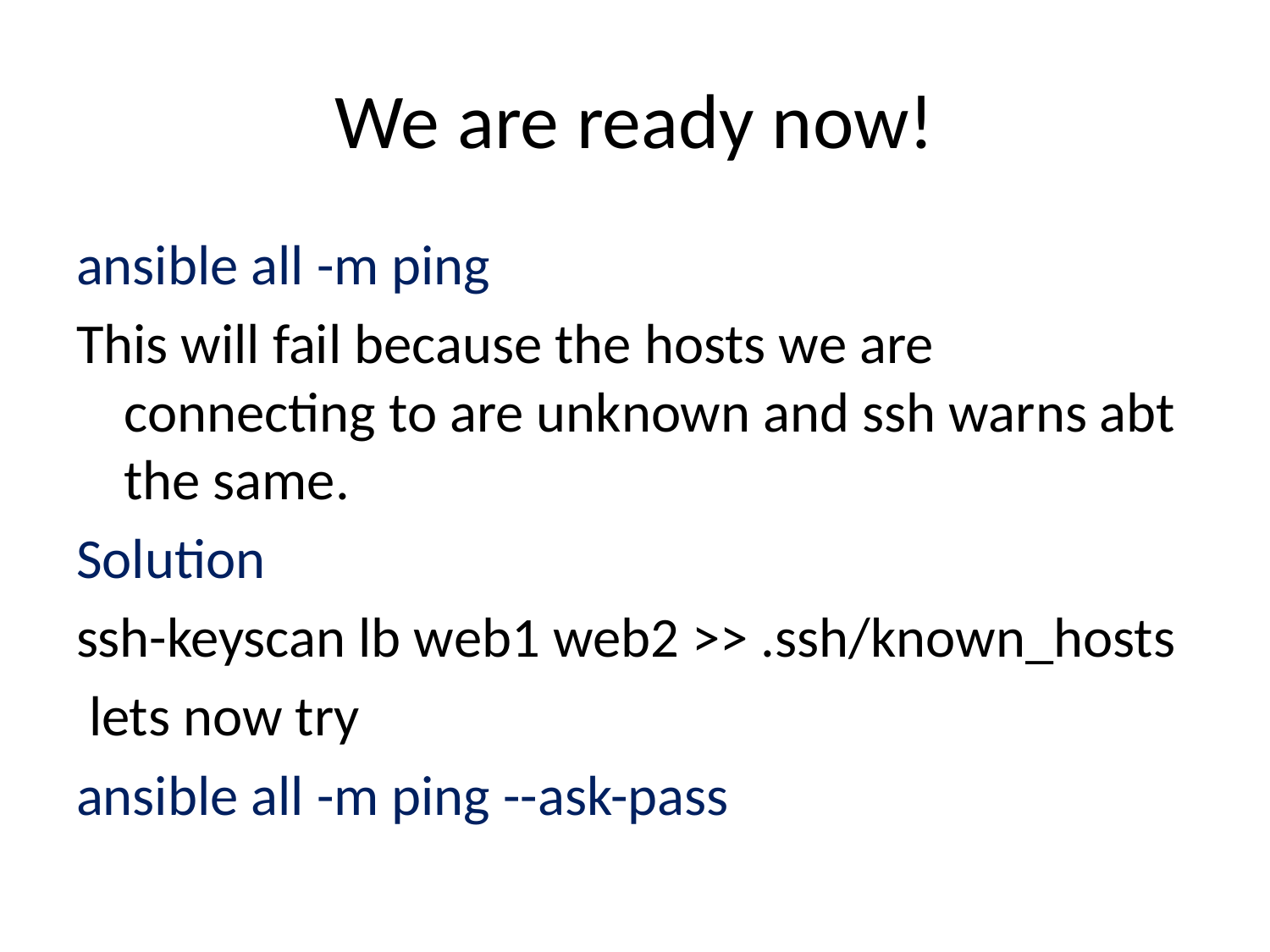

# We are ready now!
ansible all -m ping
This will fail because the hosts we are connecting to are unknown and ssh warns abt the same.
Solution
ssh-keyscan lb web1 web2 >> .ssh/known_hosts
 lets now try
ansible all -m ping --ask-pass